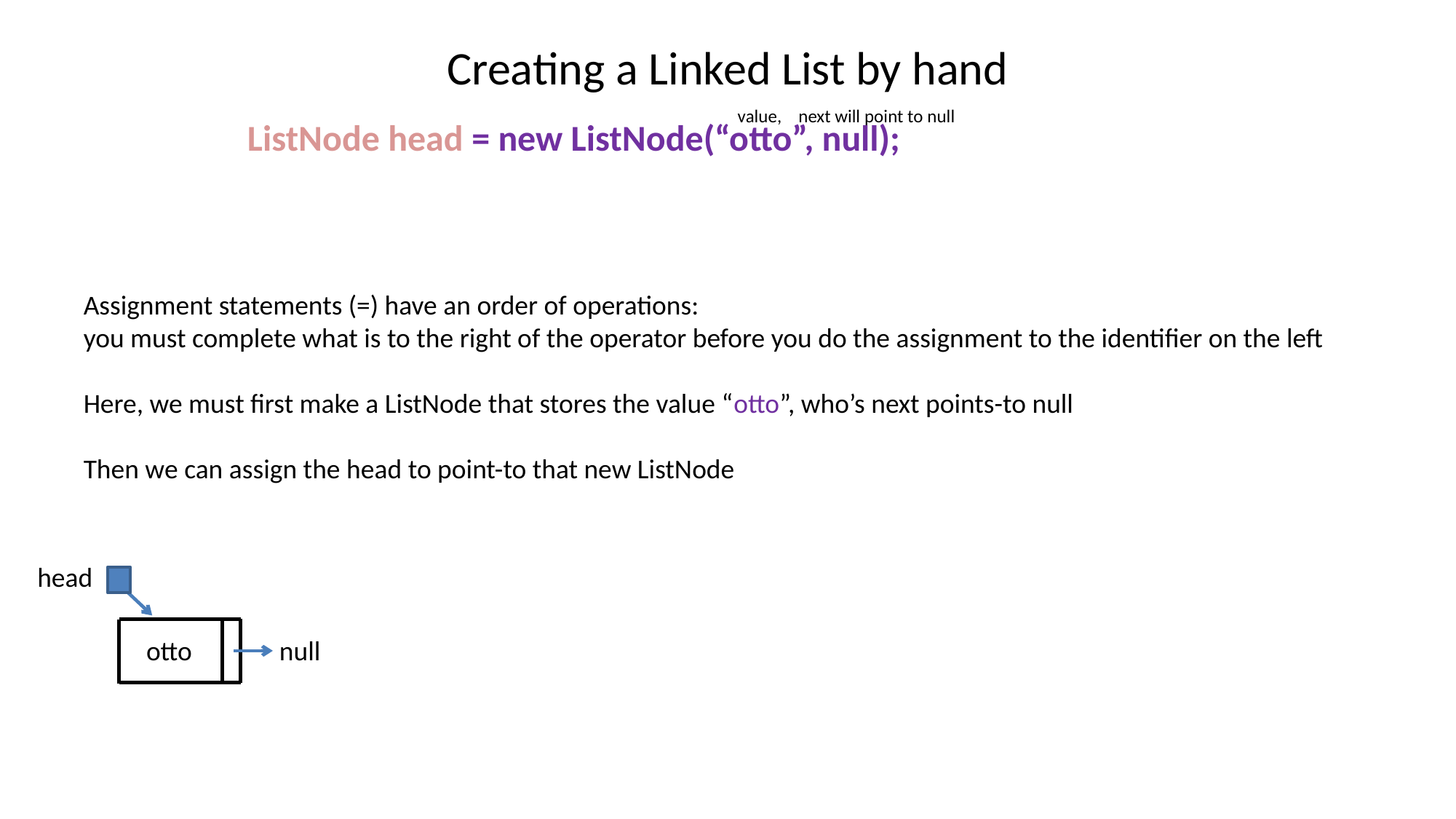

# Creating a Linked List by hand
value,    next will point to null
ListNode head = new ListNode(“otto”, null);
Assignment statements (=) have an order of operations:
you must complete what is to the right of the operator before you do the assignment to the identifier on the left

Here, we must first make a ListNode that stores the value “otto”, who’s next points-to null

Then we can assign the head to point-to that new ListNode
head

otto
null